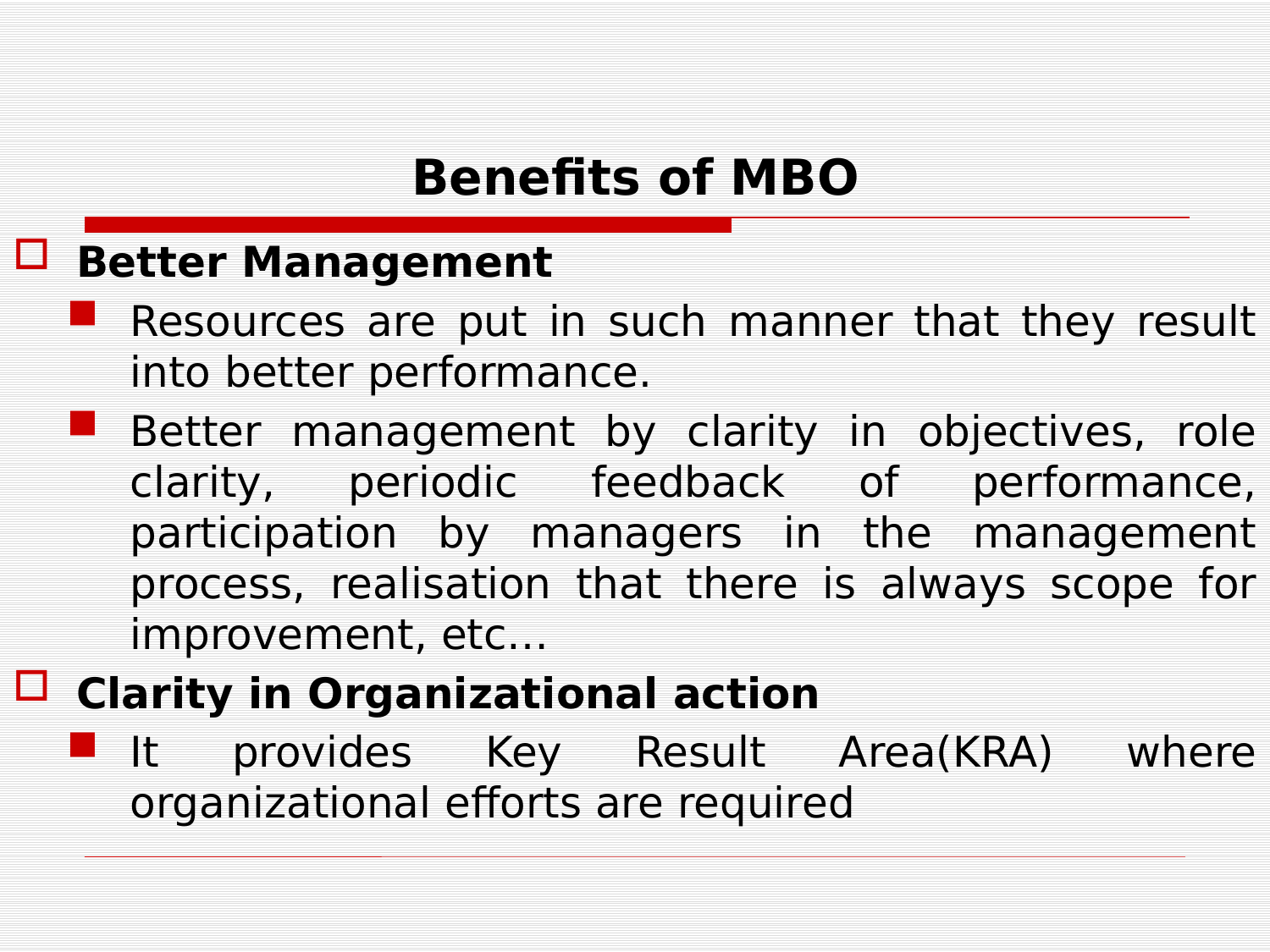

# Benefits of MBO
Better Management
Resources are put in such manner that they result into better performance.
Better management by clarity in objectives, role clarity, periodic feedback of performance, participation by managers in the management process, realisation that there is always scope for improvement, etc…
Clarity in Organizational action
It provides Key Result Area(KRA) where organizational efforts are required